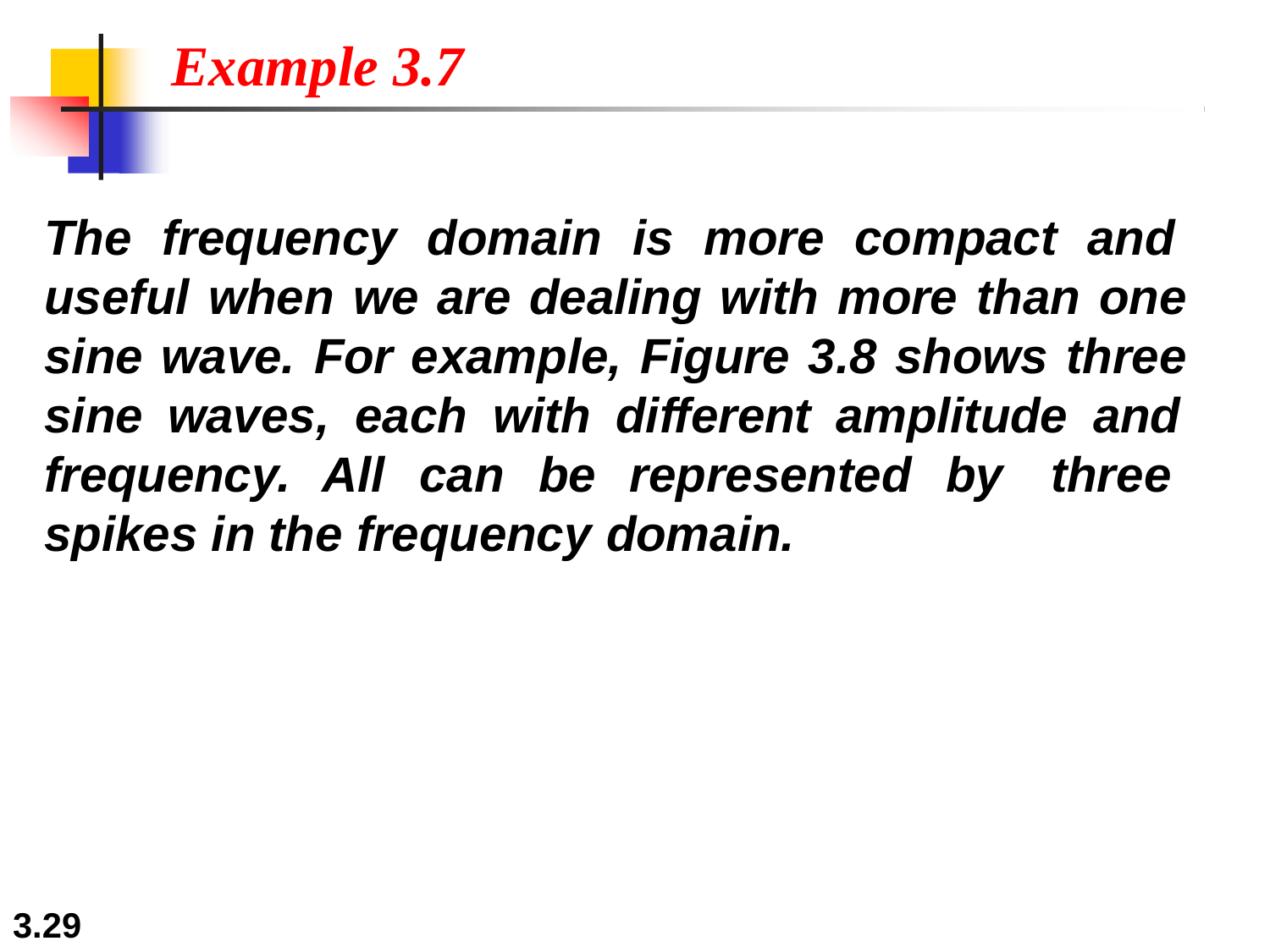

# Example 3.7
The frequency domain is more compact and  useful when we are dealing with more than one  sine wave. For example, Figure 3.8 shows three  sine waves, each with different amplitude and  frequency. All can be represented by three  spikes in the frequency domain.
3.29